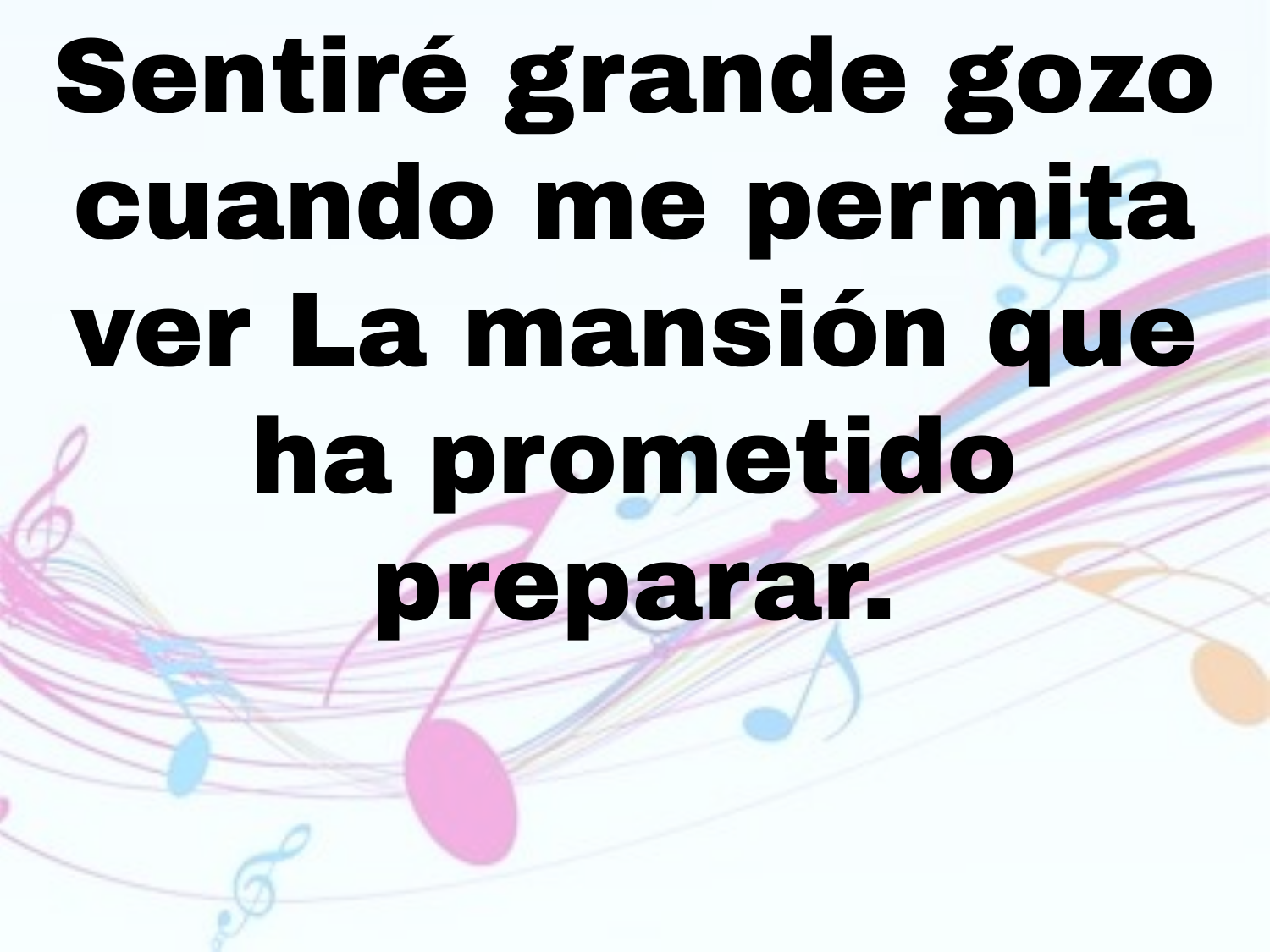

Sentiré grande gozo cuando me permita ver La mansión que ha prometido preparar.